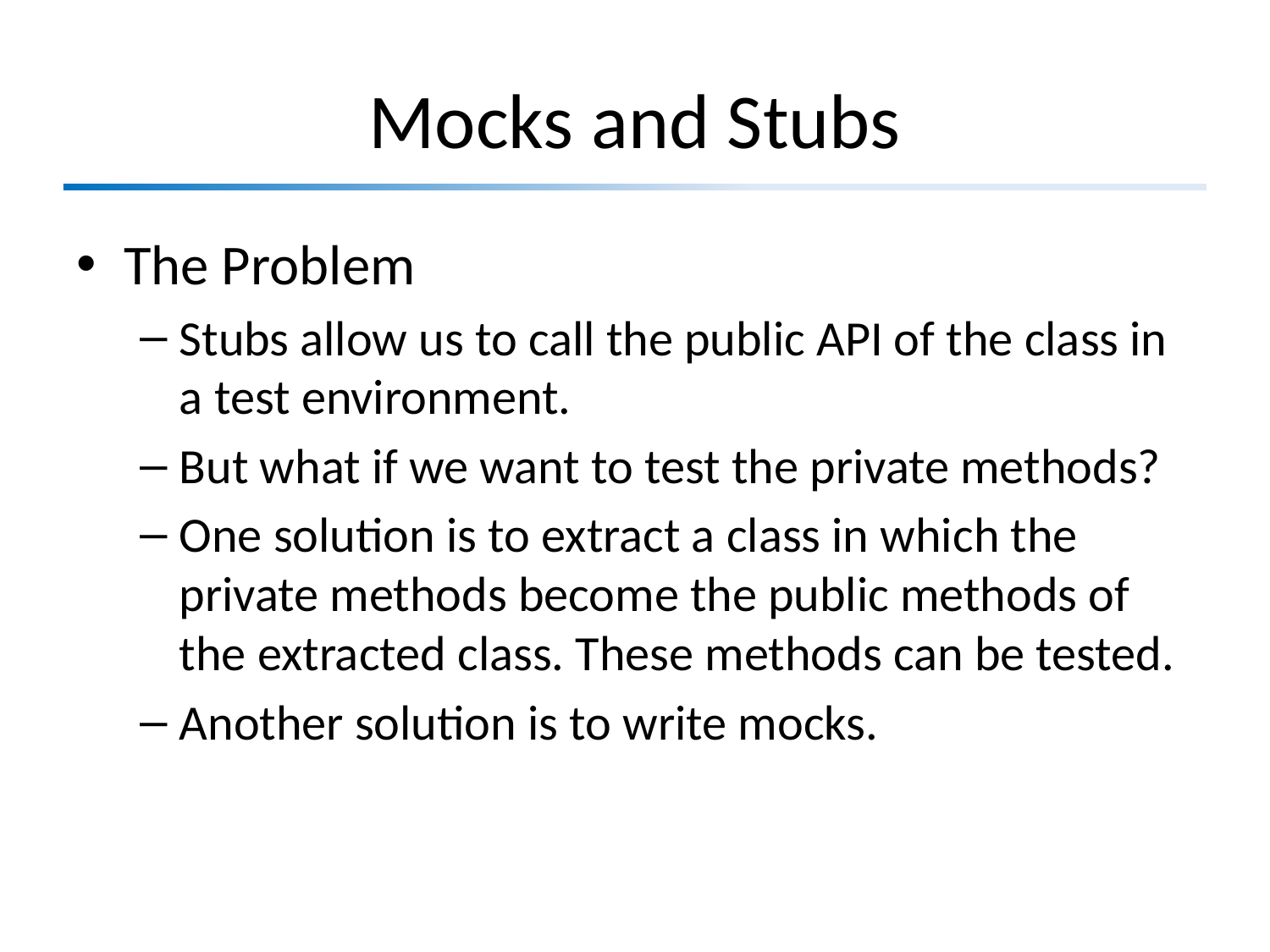

# Mocks and Stubs
The Problem
Stubs allow us to call the public API of the class in a test environment.
But what if we want to test the private methods?
One solution is to extract a class in which the private methods become the public methods of the extracted class. These methods can be tested.
Another solution is to write mocks.